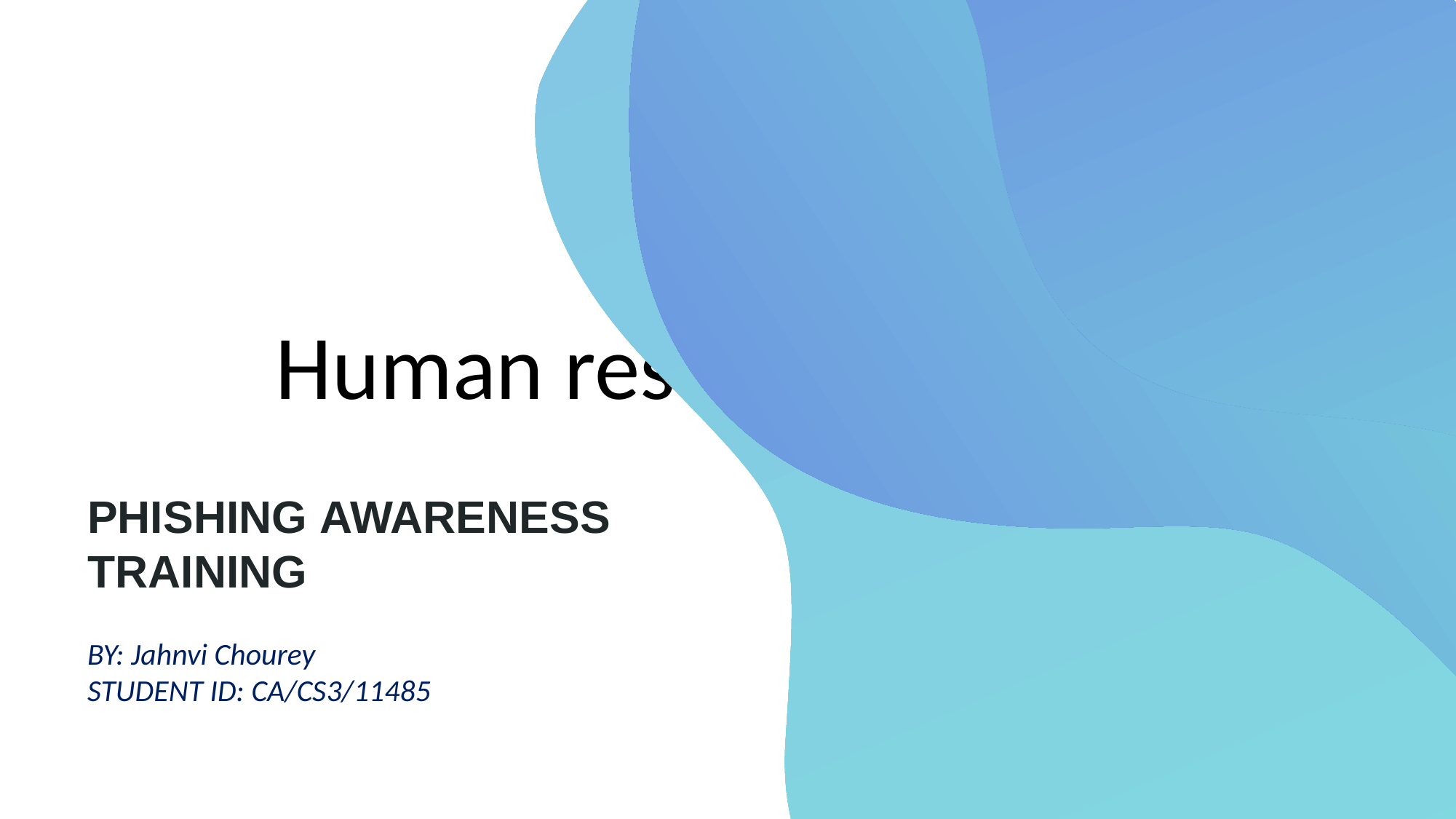

# Human resources slide 1
PHISHING AWARENESS TRAINING

BY: Jahnvi Chourey
STUDENT ID: CA/CS3/11485